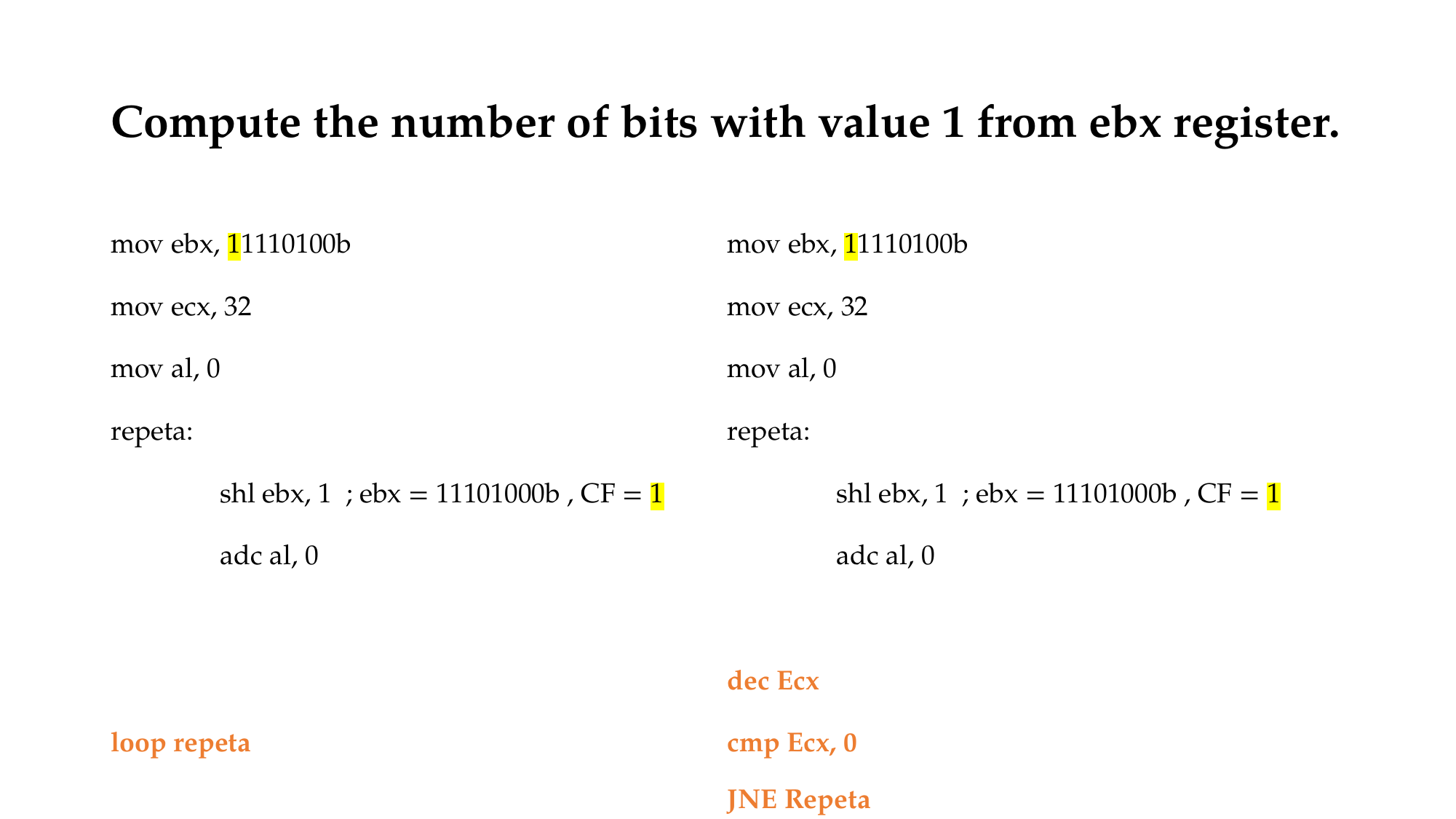

# Compute the number of bits with value 1 from ebx register.
mov ebx, 11110100b
mov ecx, 32
mov al, 0
repeta:
	shl ebx, 1  ; ebx = 11101000b , CF = 1
	adc al, 0

loop repeta

mov ebx, 11110100b
mov ecx, 32
mov al, 0
repeta:
	shl ebx, 1  ; ebx = 11101000b , CF = 1
	adc al, 0

dec Ecx
cmp Ecx, 0
JNE Repeta